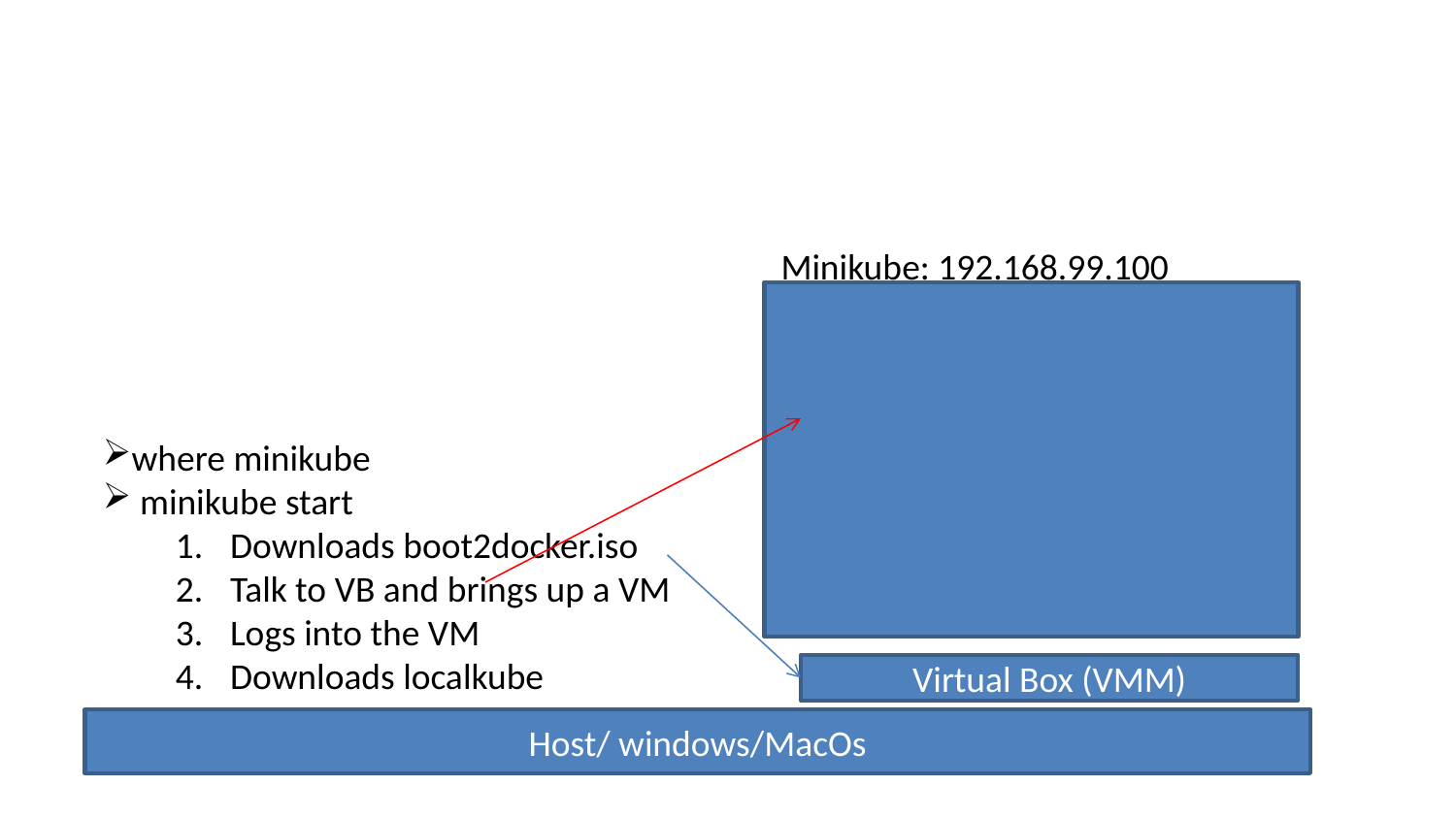

Minikube: 192.168.99.100

where minikube
 minikube start
Downloads boot2docker.iso
Talk to VB and brings up a VM
Logs into the VM
Downloads localkube
Virtual Box (VMM)
Host/ windows/MacOs